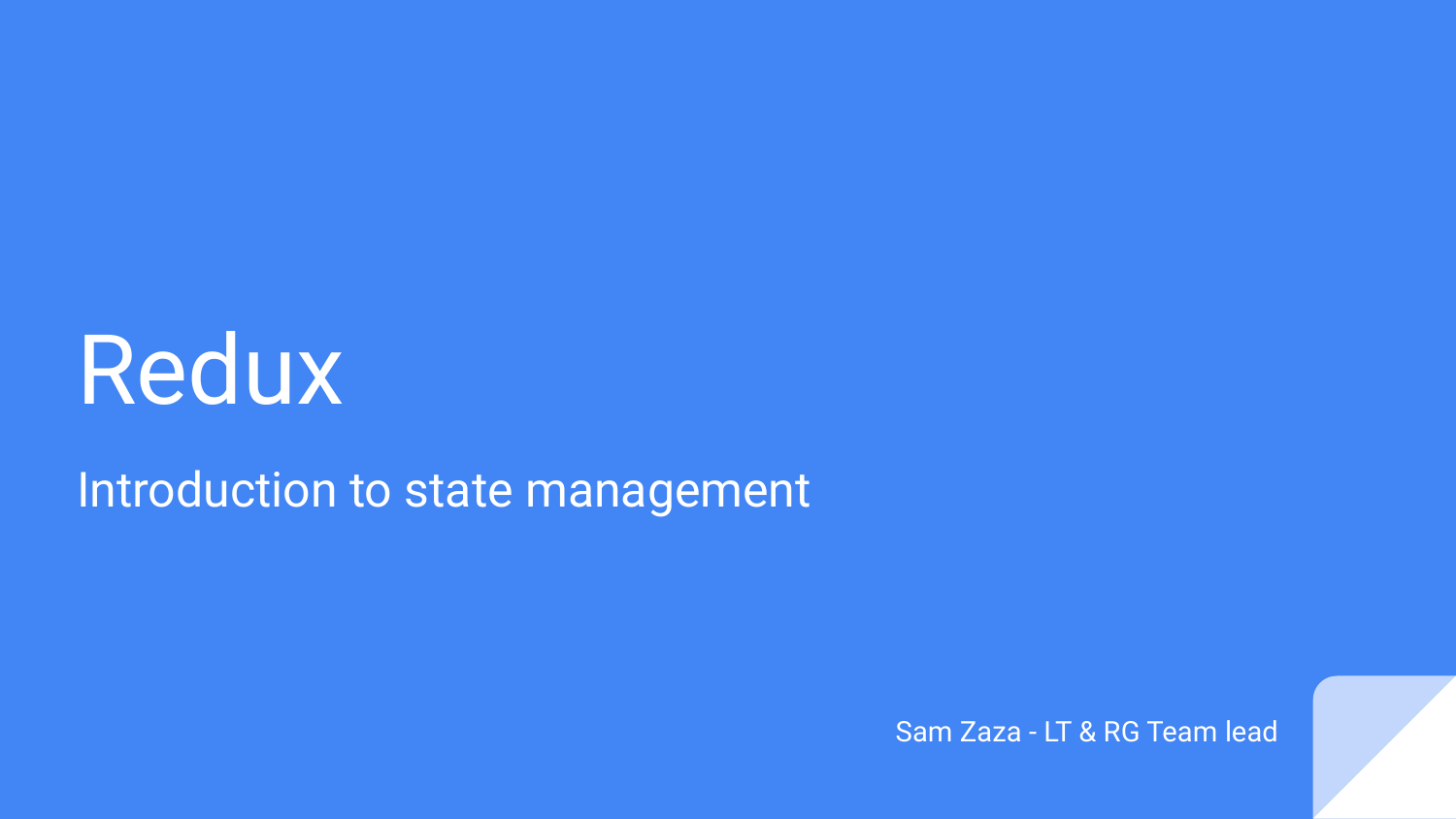

# Redux
Introduction to state management

Sam Zaza - LT & RG Team lead